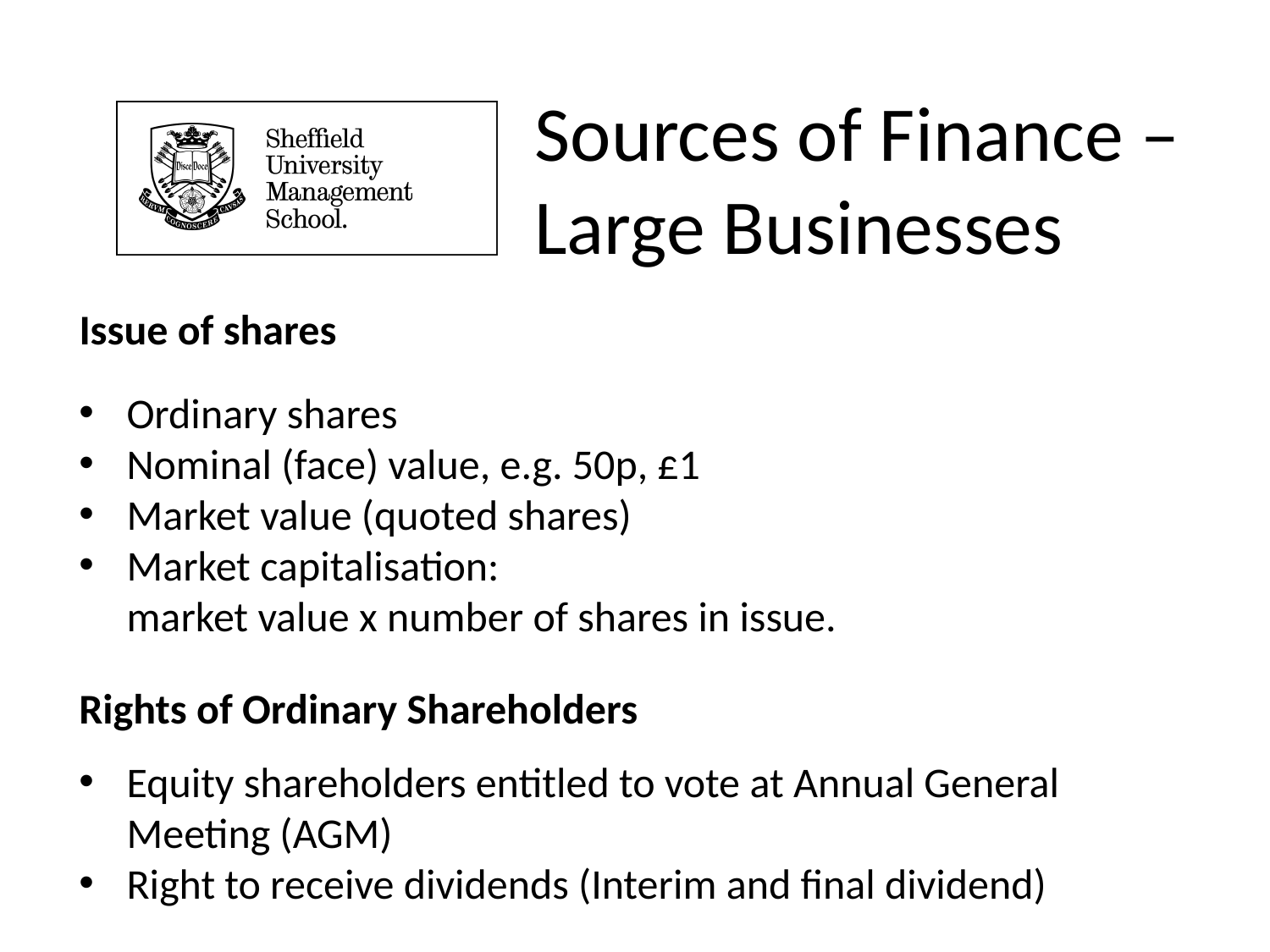

Sources of Finance –Large Businesses
# Issue of shares
Ordinary shares
Nominal (face) value, e.g. 50p, £1
Market value (quoted shares)
Market capitalisation:
     market value x number of shares in issue.
Rights of Ordinary Shareholders
Equity shareholders entitled to vote at Annual General Meeting (AGM)
Right to receive dividends (Interim and final dividend)